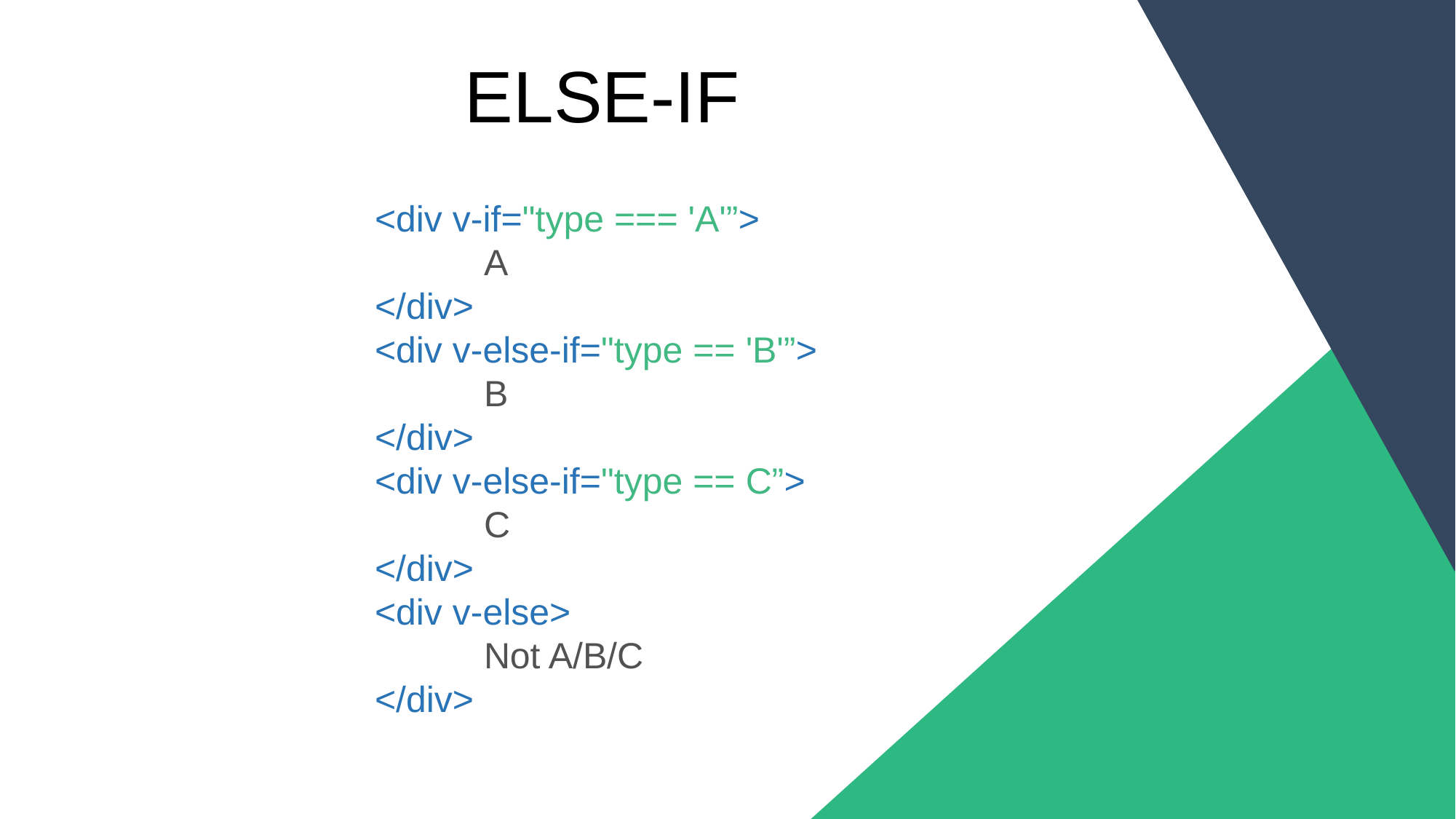

ELSE-IF
<div v-if="type === 'A'”>
	A
</div>
<div v-else-if="type == 'B'”>
	B
</div>
<div v-else-if="type == C”>
	C
</div>
<div v-else>
	Not A/B/C
</div>